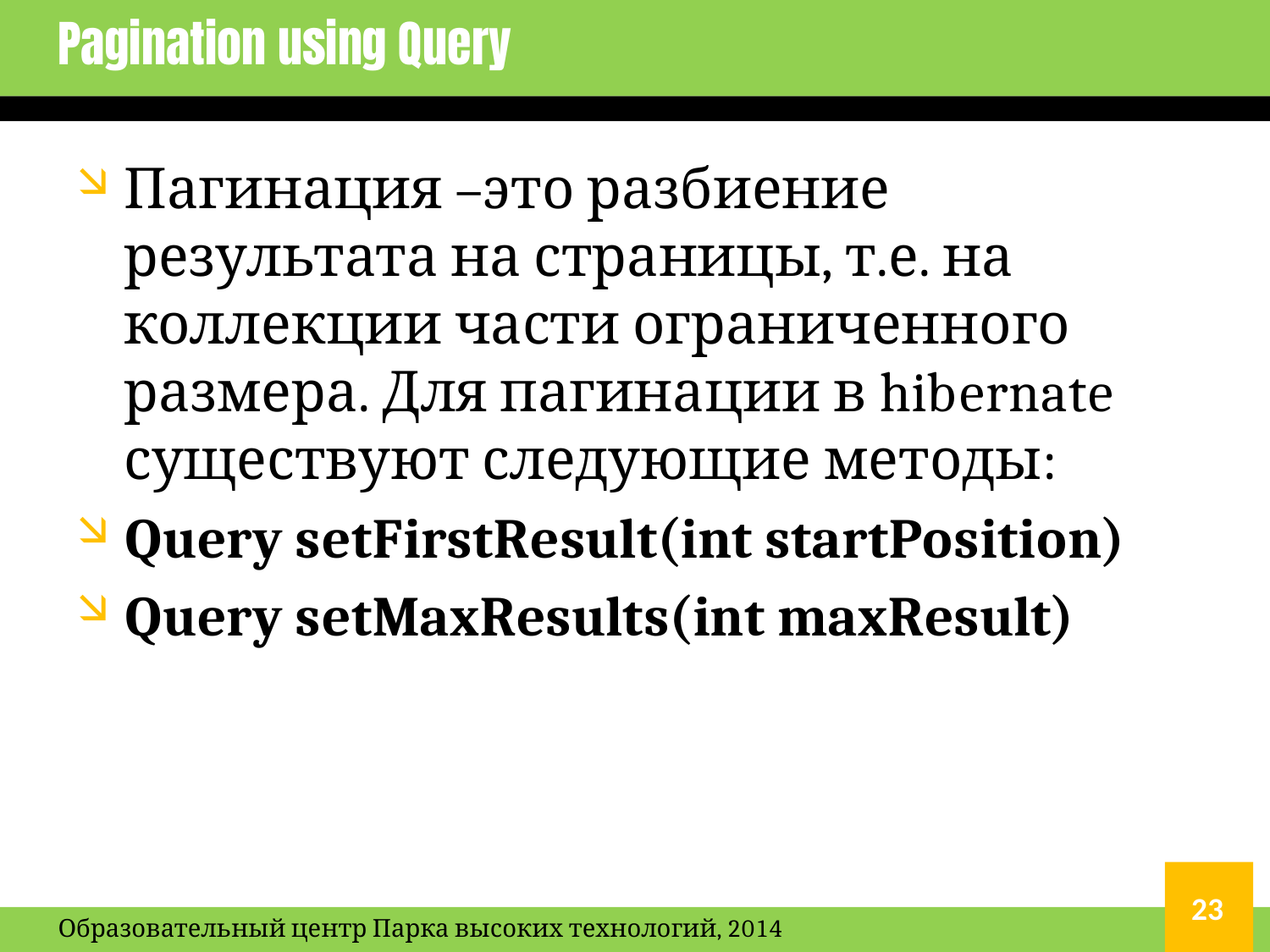

# Pagination using Query
Пагинация –это разбиение результата на страницы, т.е. на коллекции части ограниченного размера. Для пагинации в hibernate существуют следующие методы:
Query setFirstResult(int startPosition)
Query setMaxResults(int maxResult)
23